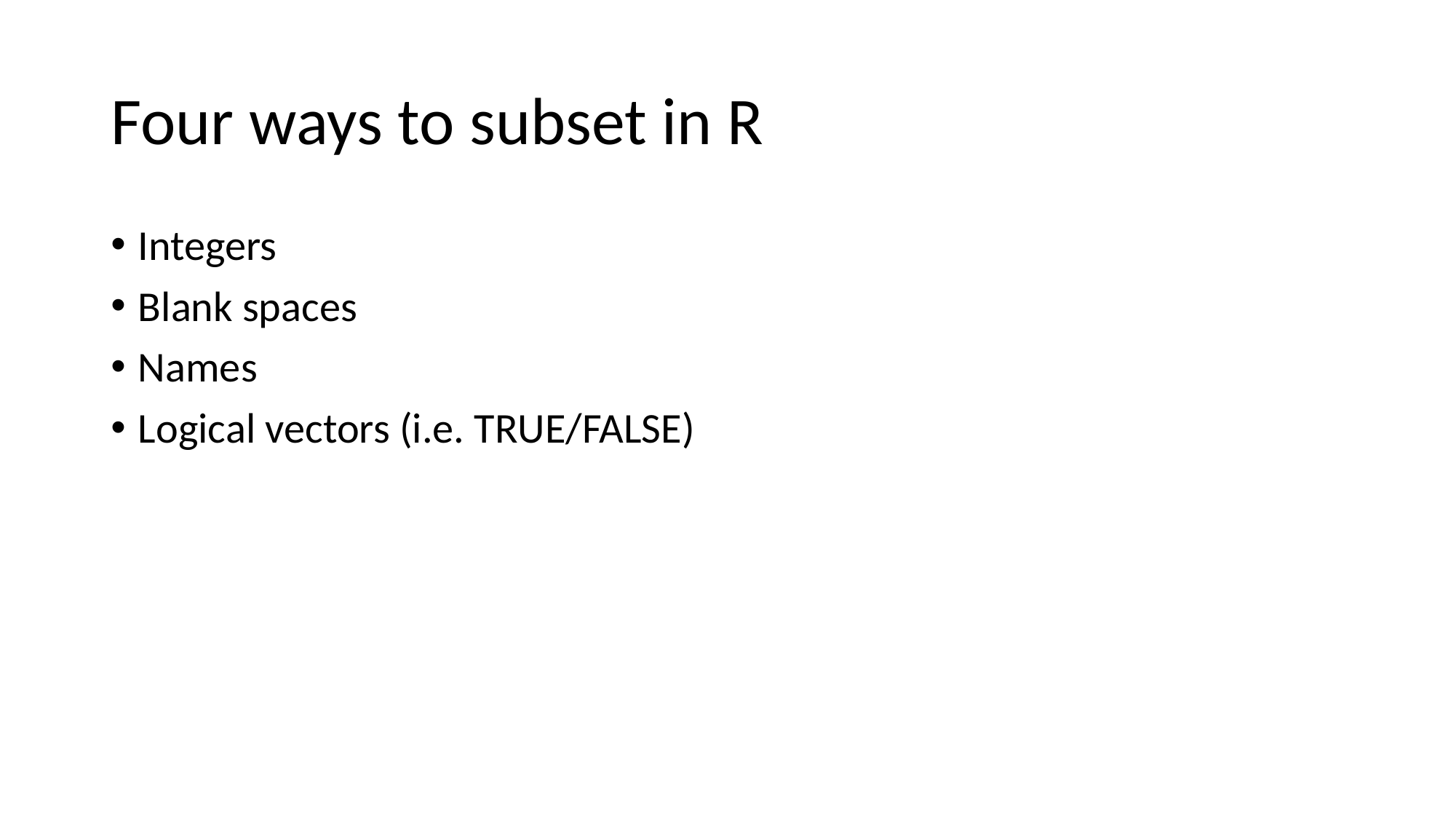

# Four ways to subset in R
Integers
Blank spaces
Names
Logical vectors (i.e. TRUE/FALSE)